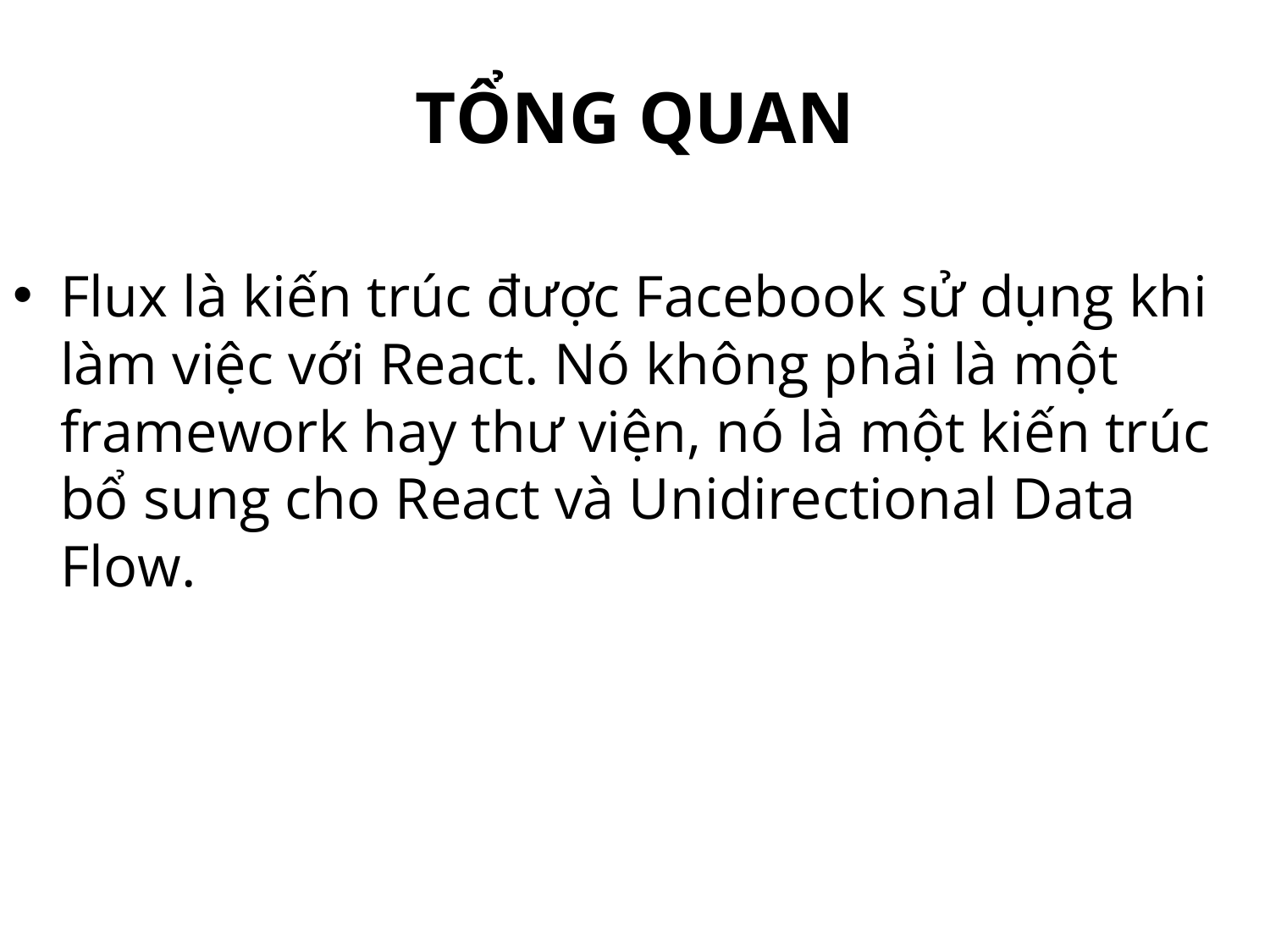

# TỔNG QUAN
Flux là kiến trúc được Facebook sử dụng khi làm việc với React. Nó không phải là một framework hay thư viện, nó là một kiến trúc bổ sung cho React và Unidirectional Data Flow.

10